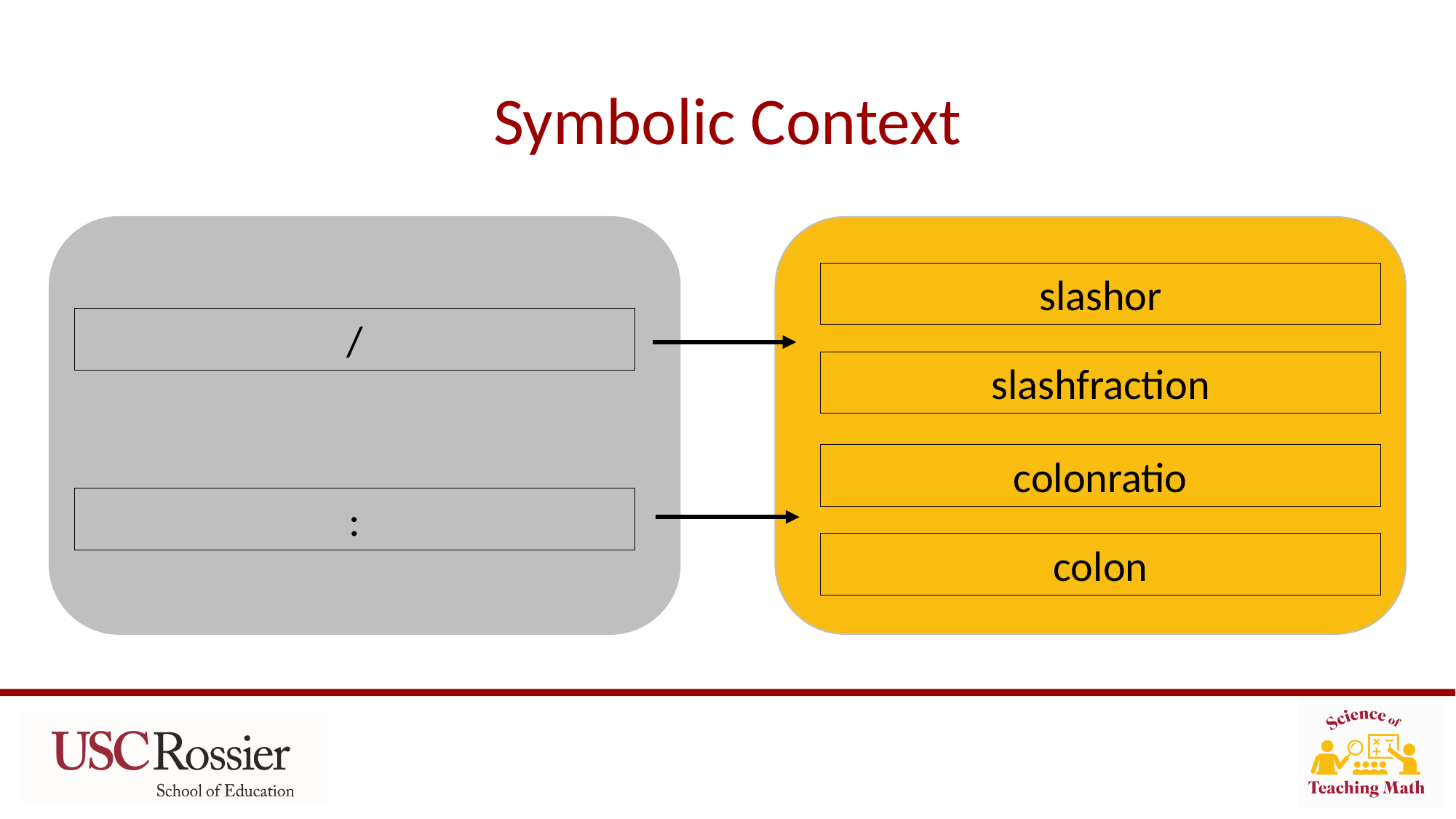

# Symbolic Context

slashor
/
slashfraction
colonratio
:
colon